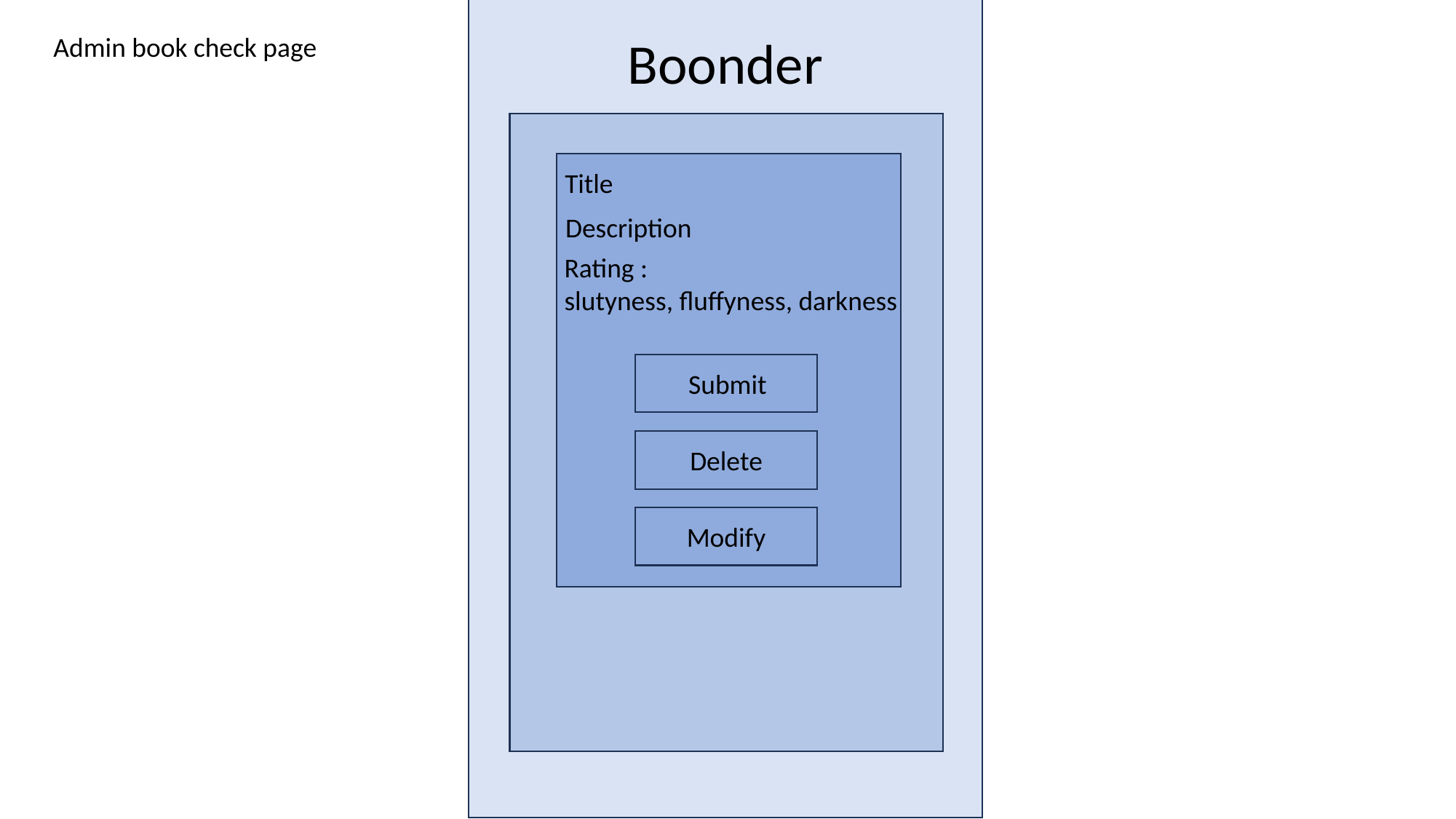

Admin book check page
Boonder

Title
Description
Rating :
slutyness, fluffyness, darkness

Submit
Delete
Modify